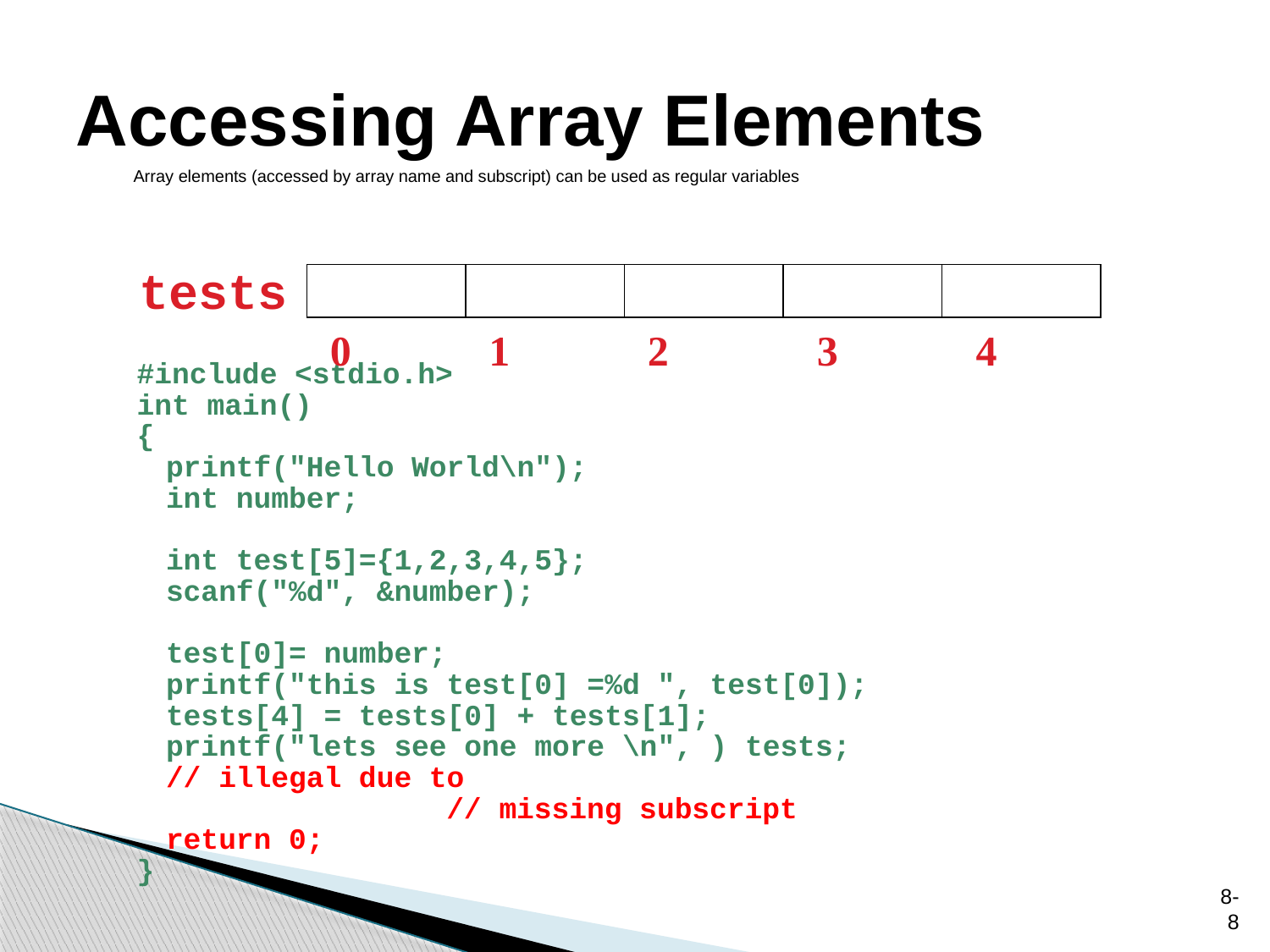

# Accessing Array Elements
	Array elements (accessed by array name and subscript) can be used as regular variables

#include <stdio.h>
int main()
{
	printf("Hello World\n");
	int number;

	int test[5]={1,2,3,4,5};
	scanf("%d", &number);

	test[0]= number;
	printf("this is test[0] =%d ", test[0]);
	tests[4] = tests[0] + tests[1];
	printf("lets see one more \n", ) tests;
						// illegal due to
	              			 // missing subscript
	return 0;
}
tests

 0             1             2              3             4
8-8